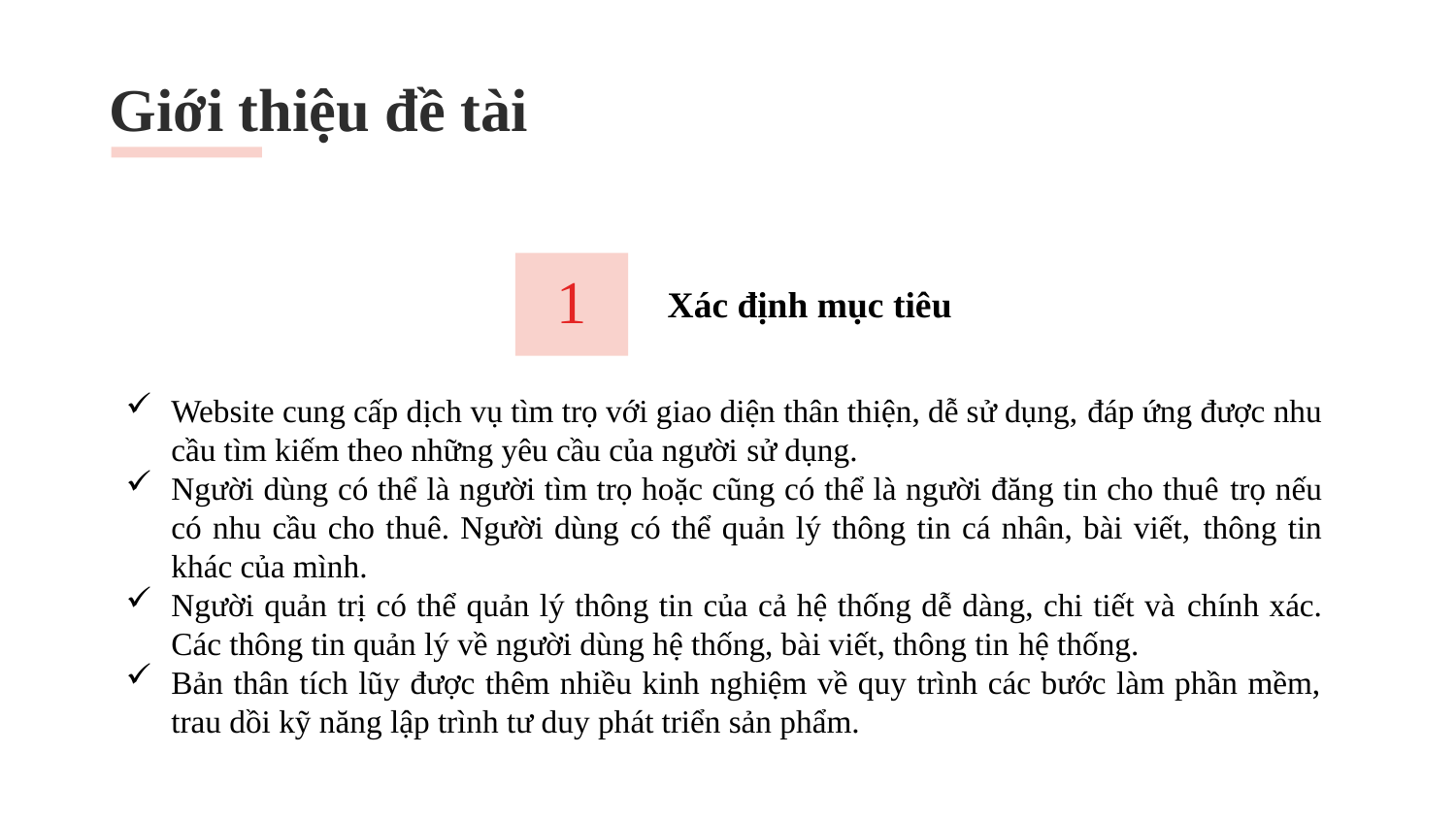

# Giới thiệu đề tài

1
Xác định mục tiêu
Website cung cấp dịch vụ tìm trọ với giao diện thân thiện, dễ sử dụng, đáp ứng được nhu cầu tìm kiếm theo những yêu cầu của người sử dụng.
Người dùng có thể là người tìm trọ hoặc cũng có thể là người đăng tin cho thuê trọ nếu có nhu cầu cho thuê. Người dùng có thể quản lý thông tin cá nhân, bài viết, thông tin khác của mình.
Người quản trị có thể quản lý thông tin của cả hệ thống dễ dàng, chi tiết và chính xác. Các thông tin quản lý về người dùng hệ thống, bài viết, thông tin hệ thống.
Bản thân tích lũy được thêm nhiều kinh nghiệm về quy trình các bước làm phần mềm, trau dồi kỹ năng lập trình tư duy phát triển sản phẩm.